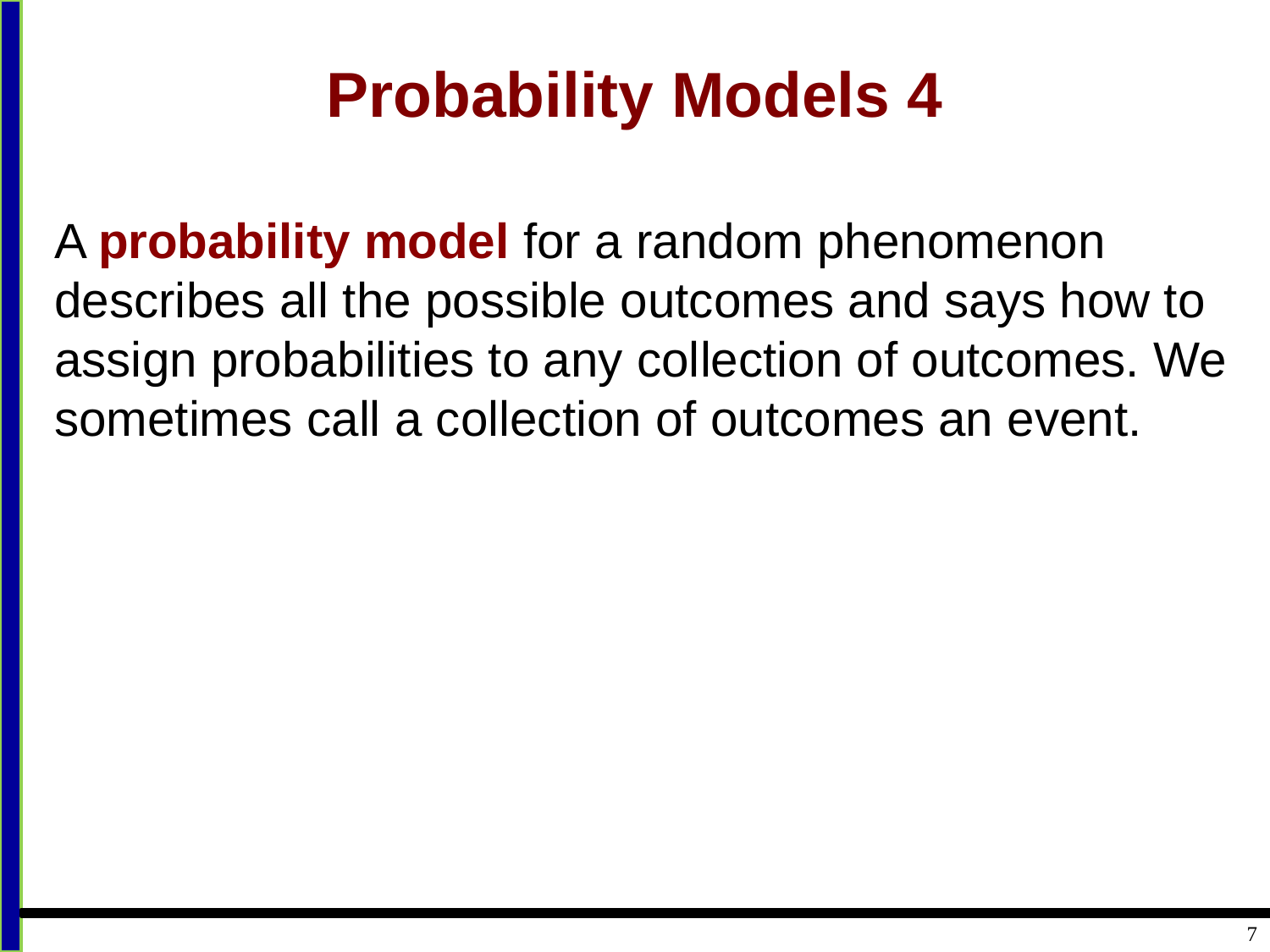

# Probability Models 4
A probability model for a random phenomenon describes all the possible outcomes and says how to assign probabilities to any collection of outcomes. We sometimes call a collection of outcomes an event.